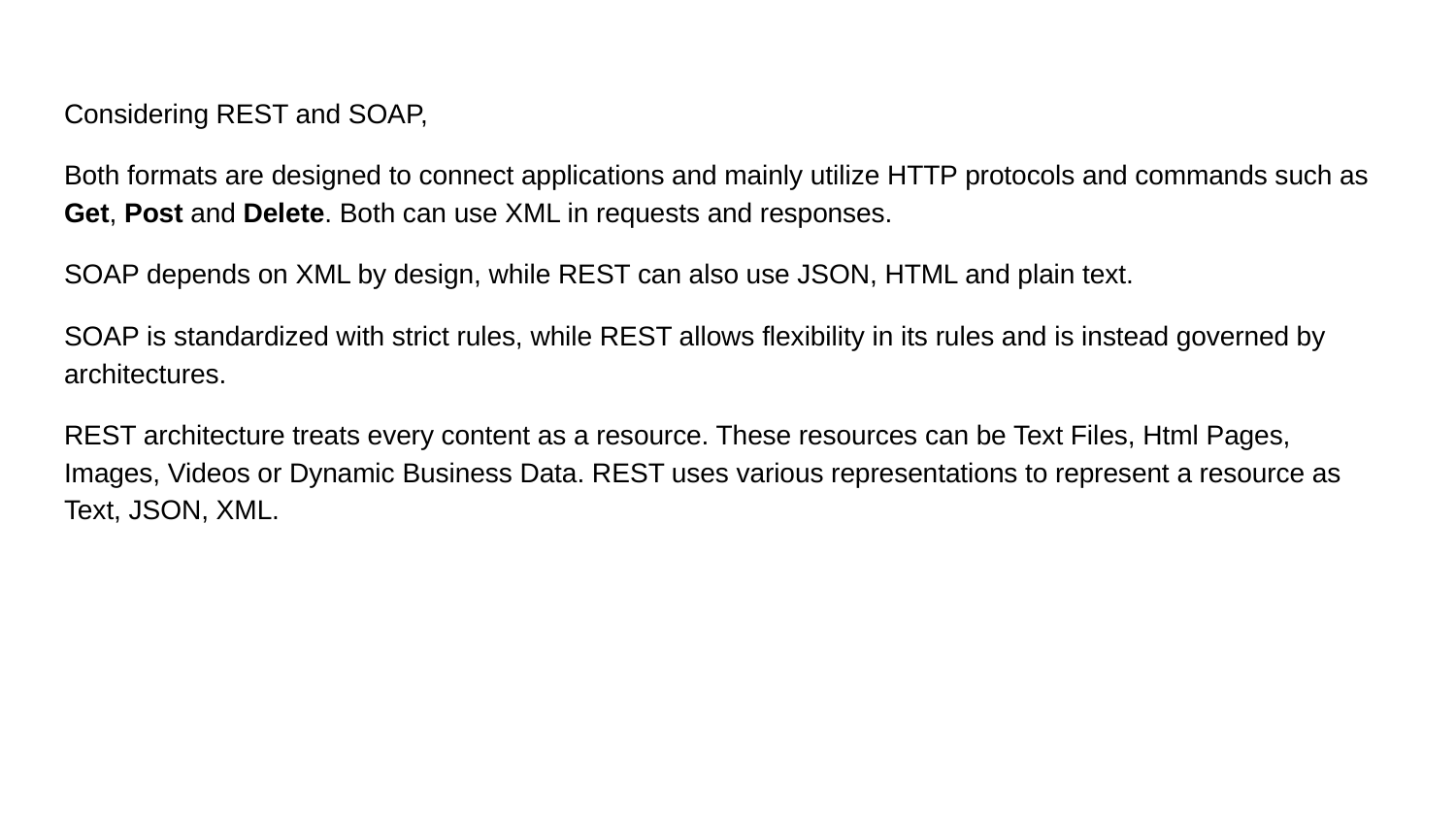

Considering REST and SOAP,
Both formats are designed to connect applications and mainly utilize HTTP protocols and commands such as Get, Post and Delete. Both can use XML in requests and responses.
SOAP depends on XML by design, while REST can also use JSON, HTML and plain text.
SOAP is standardized with strict rules, while REST allows flexibility in its rules and is instead governed by architectures.
REST architecture treats every content as a resource. These resources can be Text Files, Html Pages, Images, Videos or Dynamic Business Data. REST uses various representations to represent a resource as Text, JSON, XML.